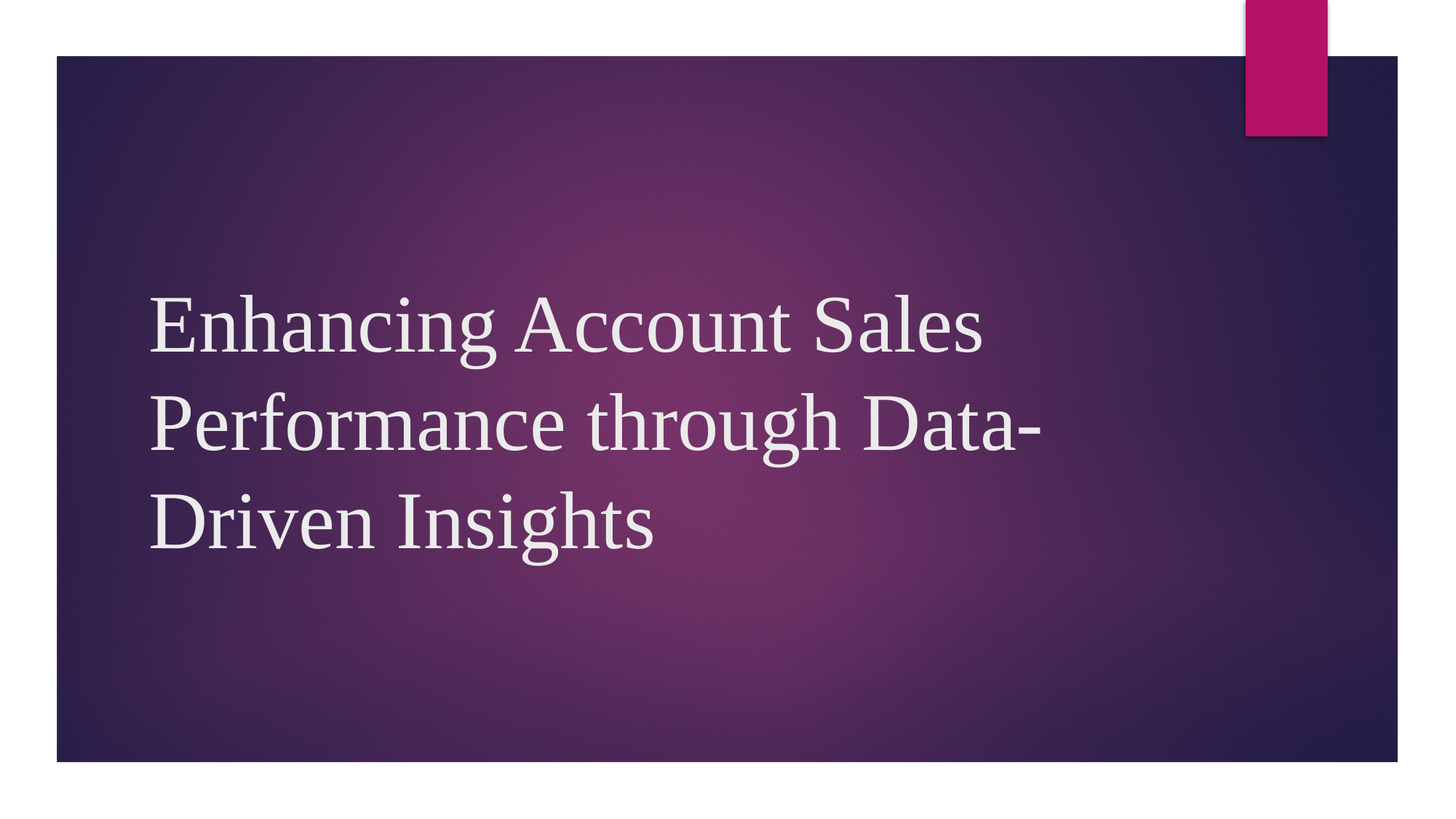

# Enhancing Account Sales Performance through Data-Driven Insights